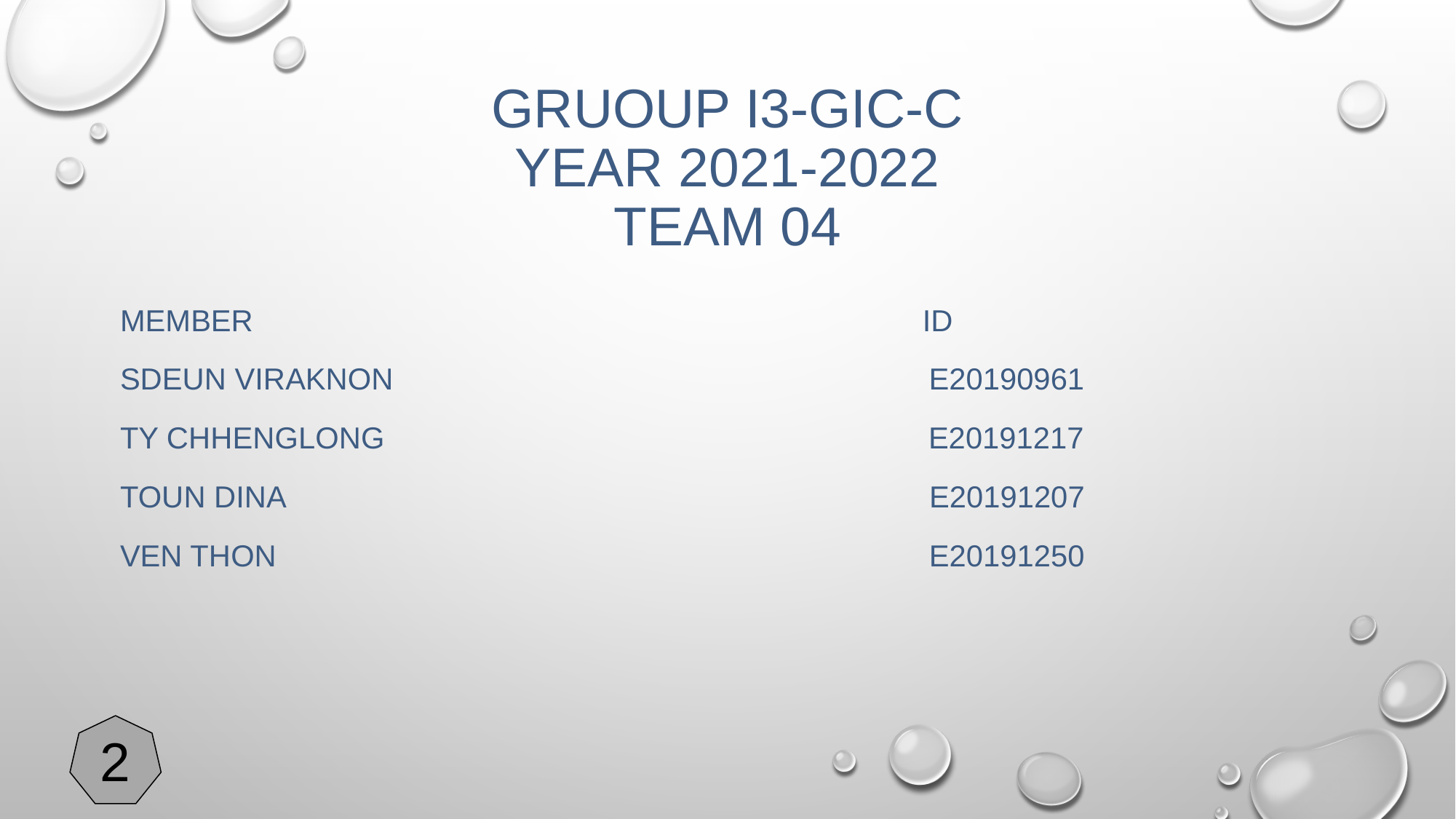

# GRUOUP I3-GIC-C YEAR 2021-2022 TEAM 04
MEMBER                                                                                ID
SDEUN VIRAKNON                                                                E20190961
TY CHHENGLONG                                                                 E20191217
TOUN DINA                                                                             E20191207
VEN THON                                                                              E20191250

2